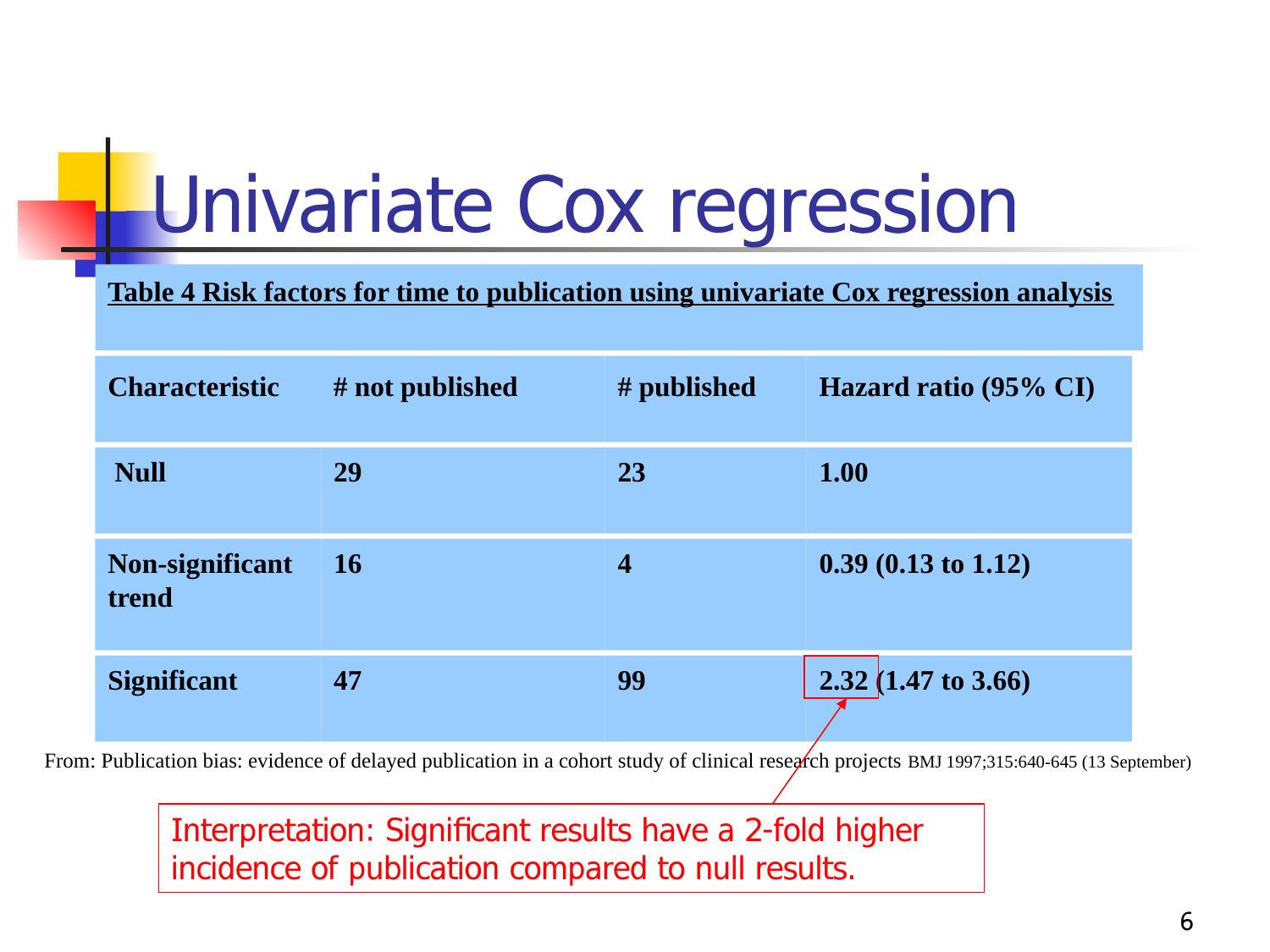

#
Univariate Cox regression
Table 4 Risk factors for time to publication using univariate Cox regression analysis

Characteristic

# not published

# published

Hazard ratio (95% CI)

 Null

29

23

1.00

Non-significant trend

16

4

0.39 (0.13 to 1.12)

Significant

47

99

2.32 (1.47 to 3.66)

Interpretation: Significant results have a 2-fold higher incidence of publication compared to null results.
From: Publication bias: evidence of delayed publication in a cohort study of clinical research projects BMJ 1997;315:640-645 (13 September)
6